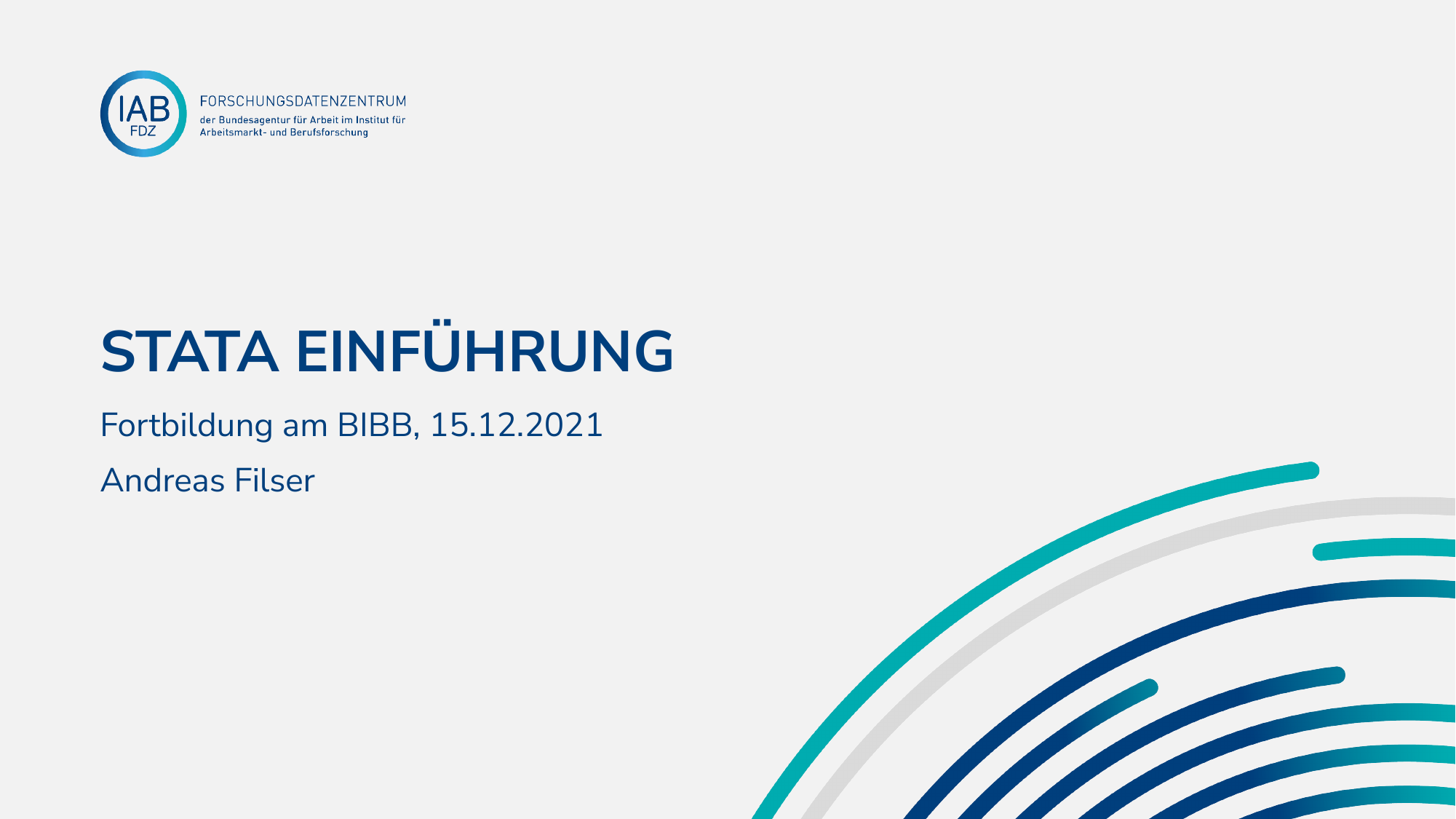

# Stata Einführung
Fortbildung am BIBB, 15.12.2021
Andreas Filser